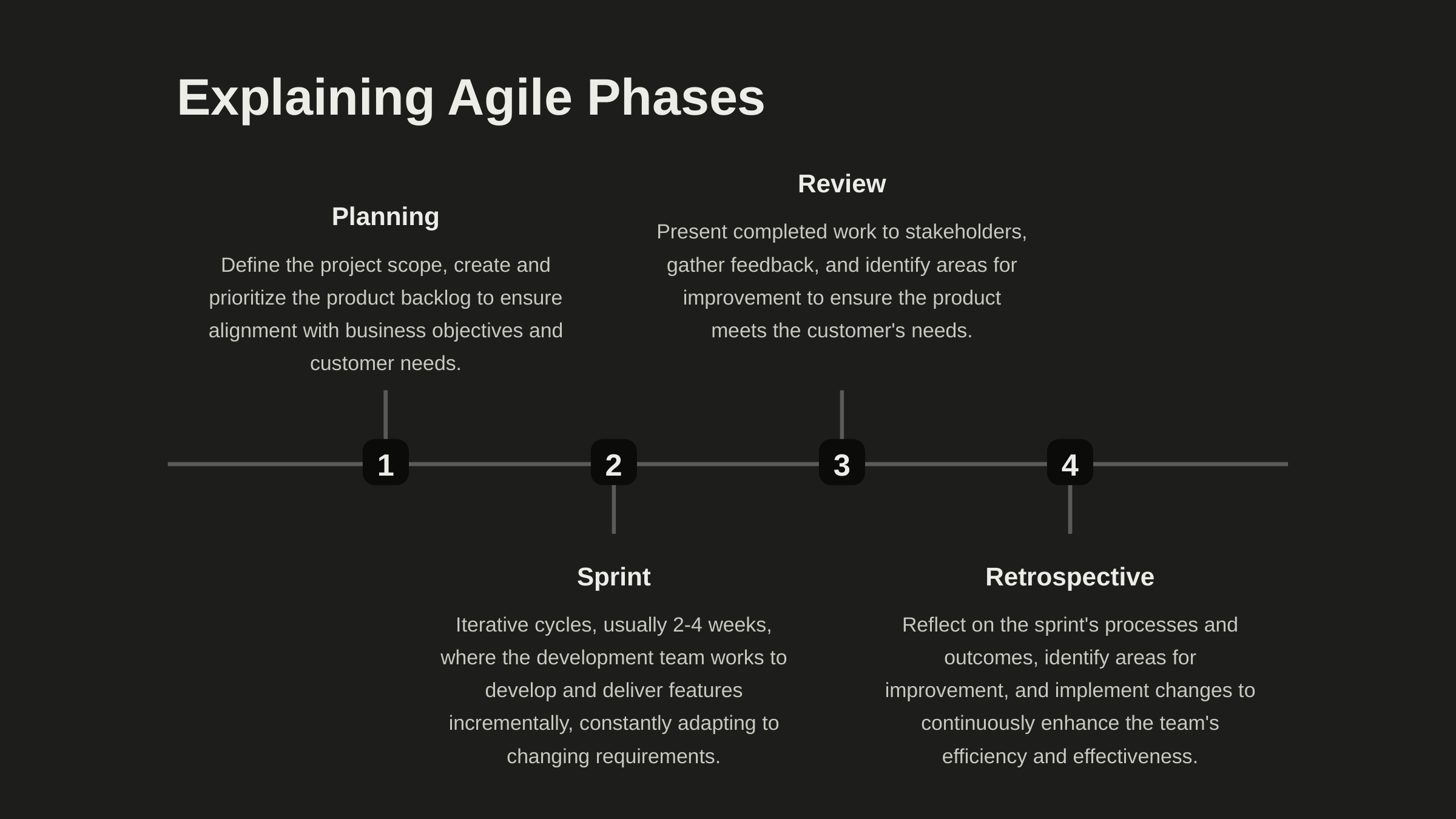

Explaining Agile Phases
Review
Planning
Present completed work to stakeholders, gather feedback, and identify areas for improvement to ensure the product meets the customer's needs.
Define the project scope, create and prioritize the product backlog to ensure alignment with business objectives and customer needs.

1
2
3
4

Sprint
Retrospective
Iterative cycles, usually 2-4 weeks, where the development team works to develop and deliver features incrementally, constantly adapting to changing requirements.
Reflect on the sprint's processes and outcomes, identify areas for improvement, and implement changes to continuously enhance the team's efficiency and effectiveness.